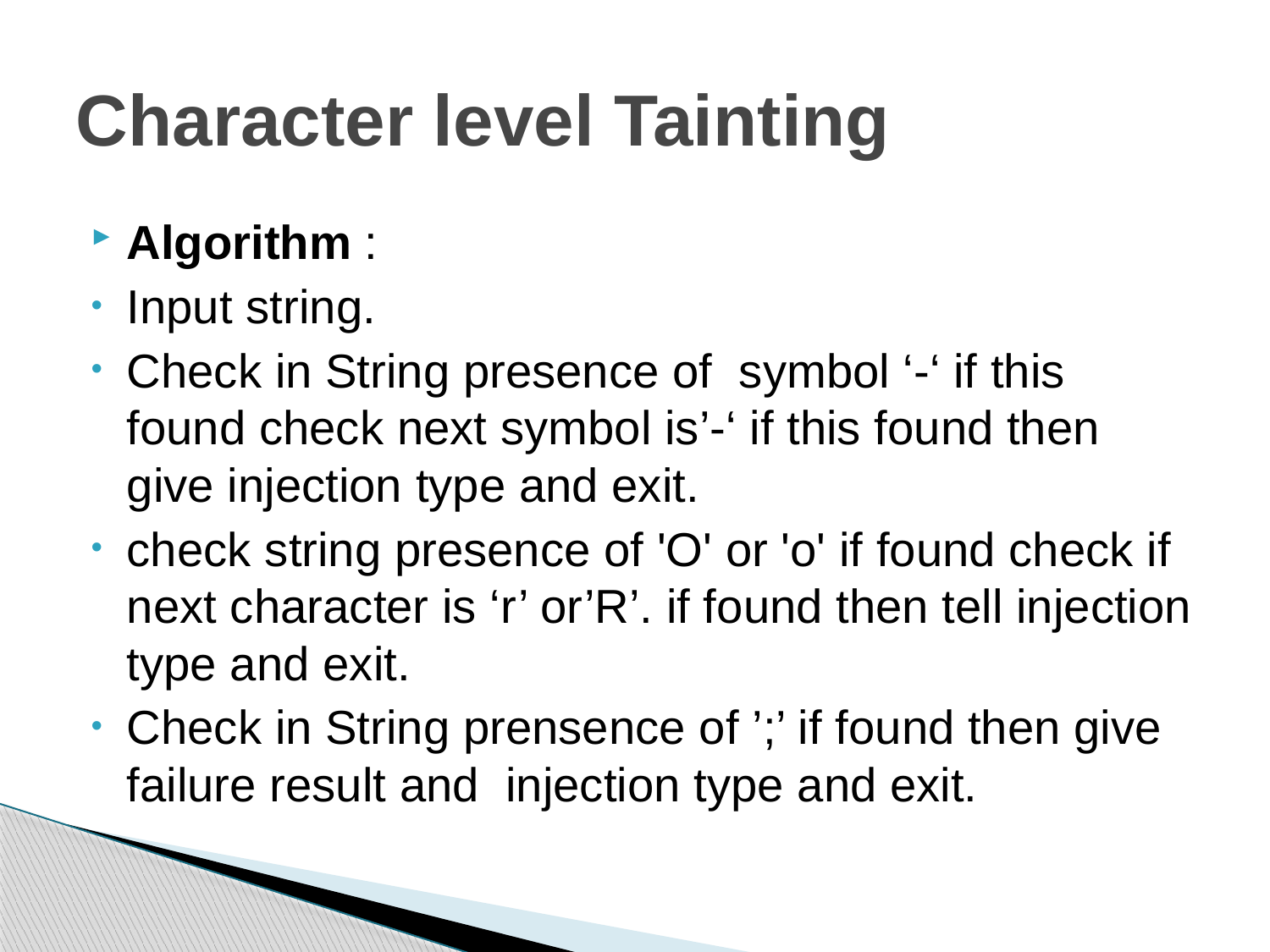

# Character level Tainting
Algorithm :
Input string.
Check in String presence of  symbol ‘-‘ if this found check next symbol is’-‘ if this found then give injection type and exit.
check string presence of 'O' or 'o' if found check if next character is ‘r’ or’R’. if found then tell injection type and exit.
Check in String prensence of ’;’ if found then give failure result and  injection type and exit.